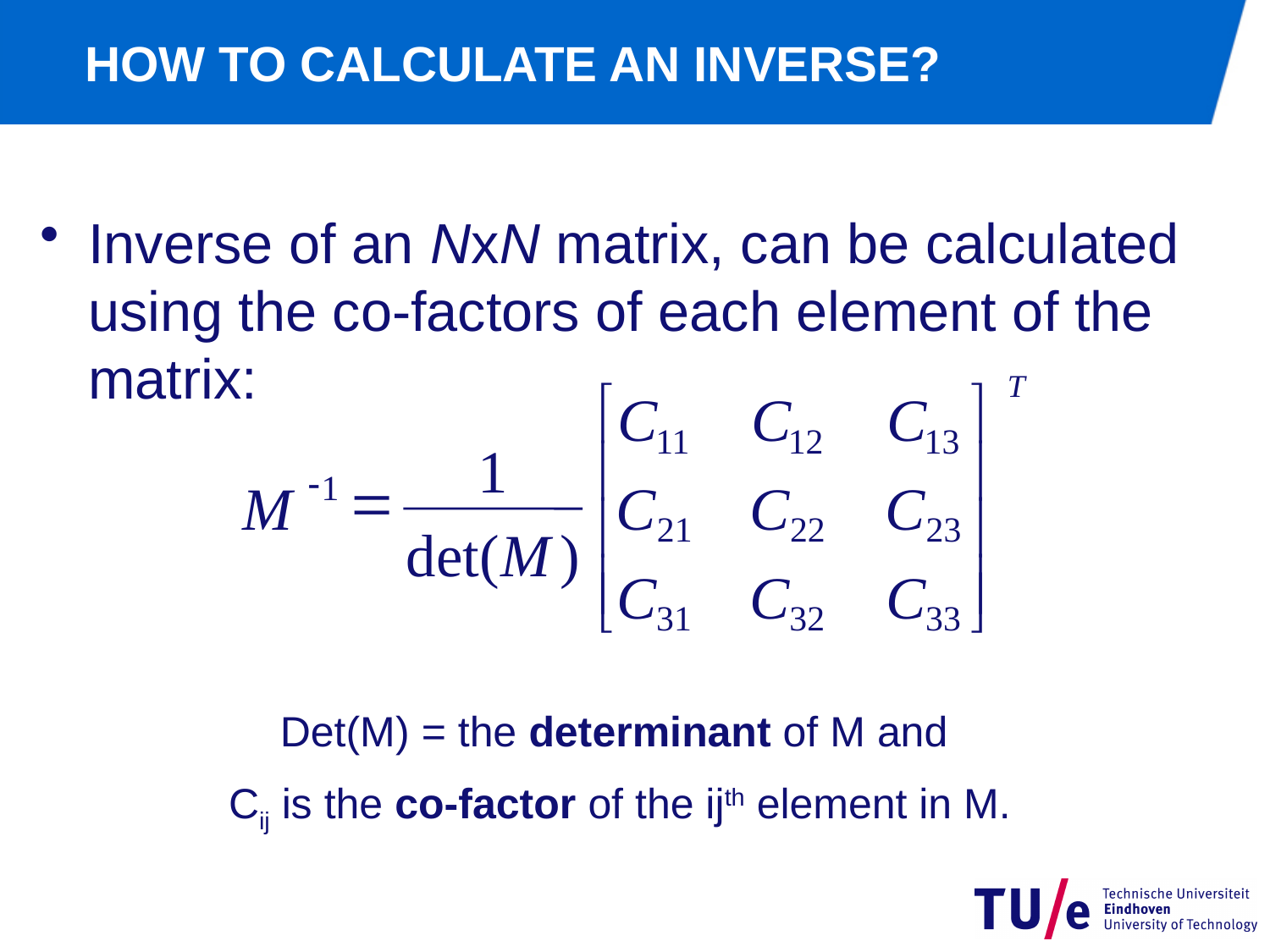

# HOW TO CALCULATE AN INVERSE?
Inverse of an NxN matrix, can be calculated using the co-factors of each element of the matrix:

T

C
C
C
11
12
13
1

−
=
1
M
C
C
C

21
22
23

det(
M
)

C
C
C

31
32
33
Det(M) = the determinant of M and
Cij is the co-factor of the ijth element in M.